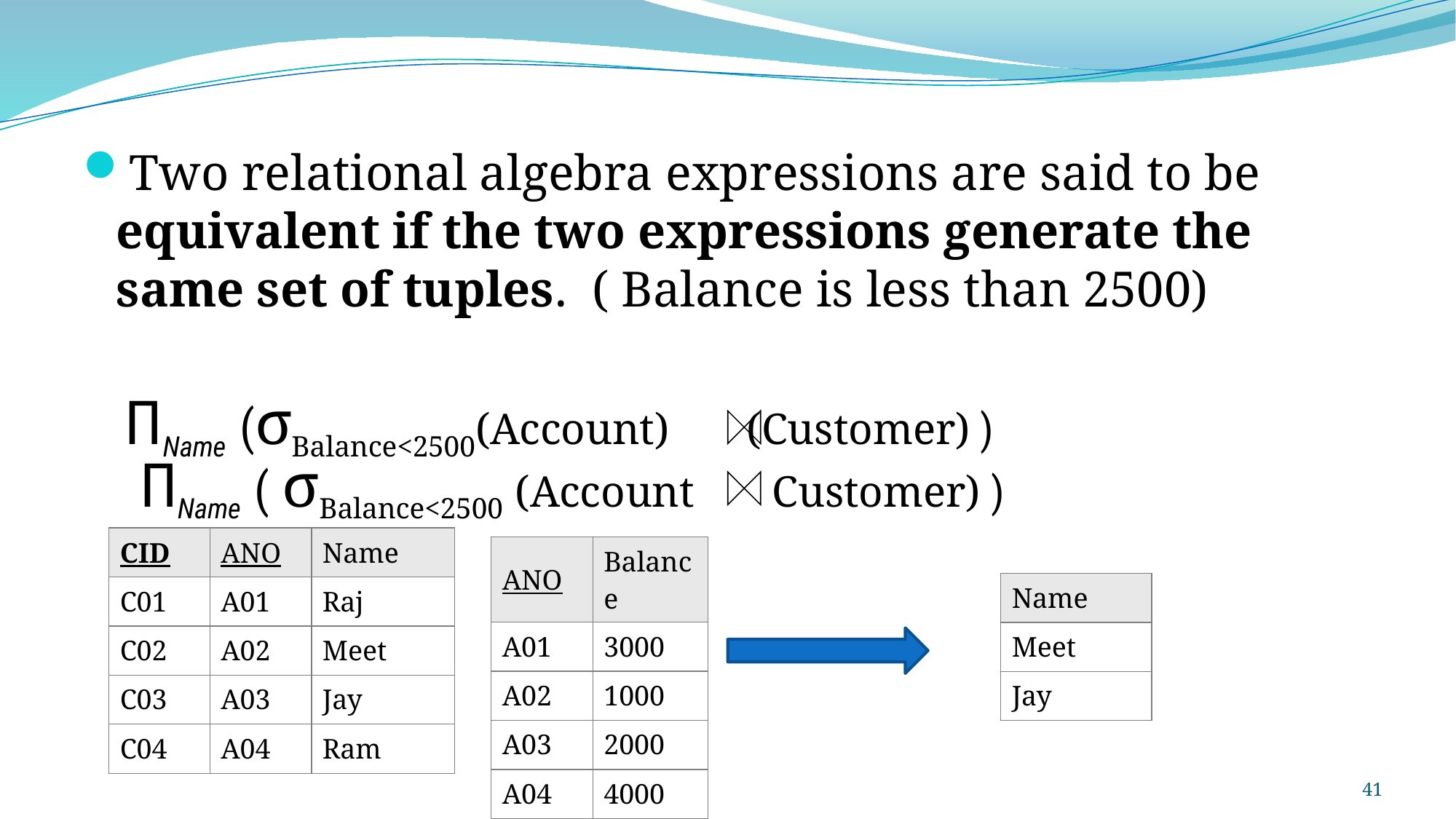

Two relational algebra expressions are said to be equivalent if the two expressions generate the same set of tuples.  ( Balance is less than 2500)

   ΠName (σBalance<2500(Account)       (Customer) )

ΠName ( σBalance<2500 (Account       Customer) )

| CID | ANO | Name |
| --- | --- | --- |
| C01 | A01 | Raj |
| C02 | A02 | Meet |
| C03 | A03 | Jay |
| C04 | A04 | Ram |
| ANO | Balance |
| --- | --- |
| A01 | 3000 |
| A02 | 1000 |
| A03 | 2000 |
| A04 | 4000 |
| Name |
| --- |
| Meet |
| Jay |

41